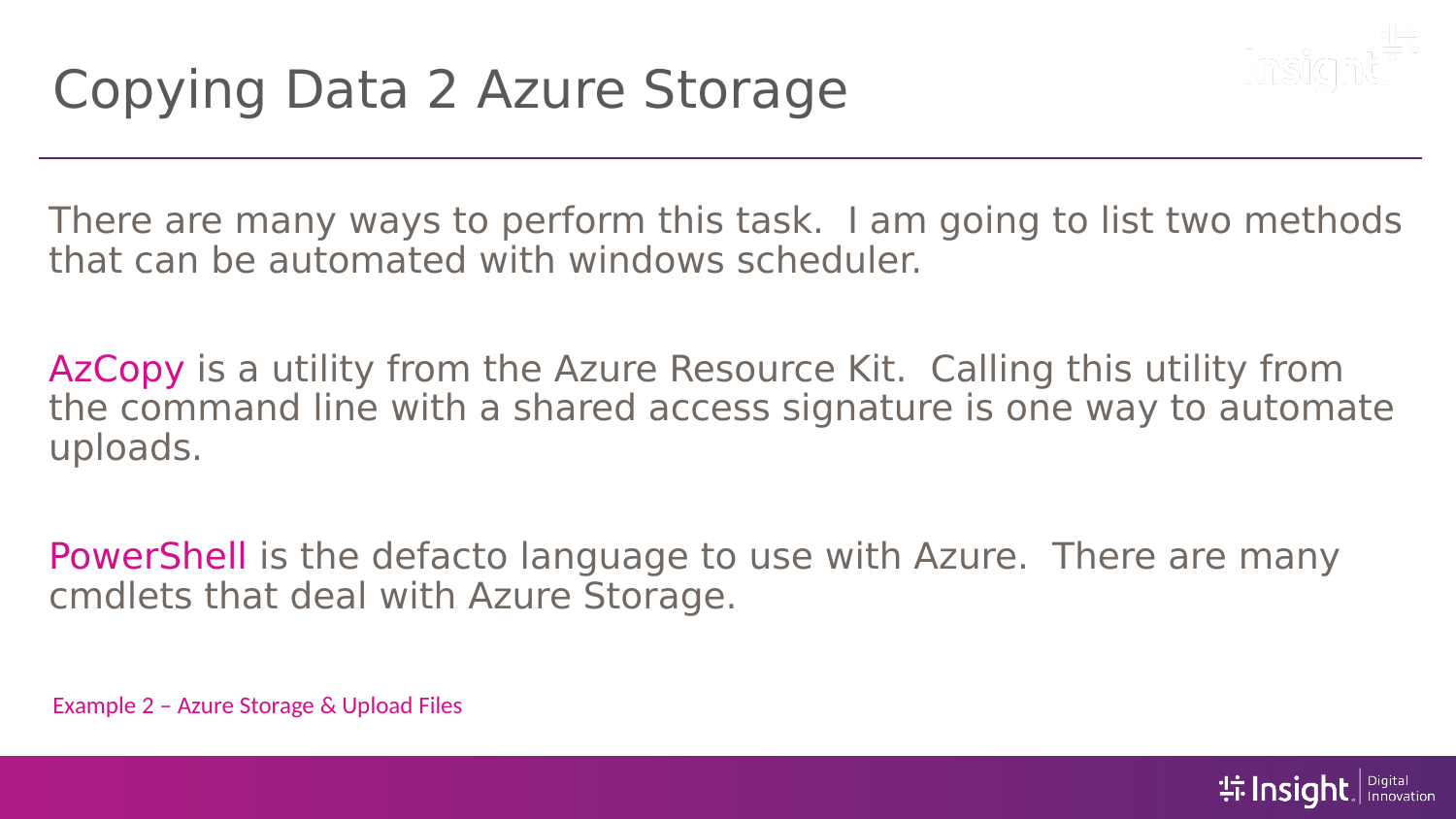

# Copying Data 2 Azure Storage
There are many ways to perform this task.  I am going to list two methods that can be automated with windows scheduler.

AzCopy is a utility from the Azure Resource Kit.  Calling this utility from the command line with a shared access signature is one way to automate uploads.

PowerShell is the defacto language to use with Azure.  There are many cmdlets that deal with Azure Storage.

Example 2 – Azure Storage & Upload Files